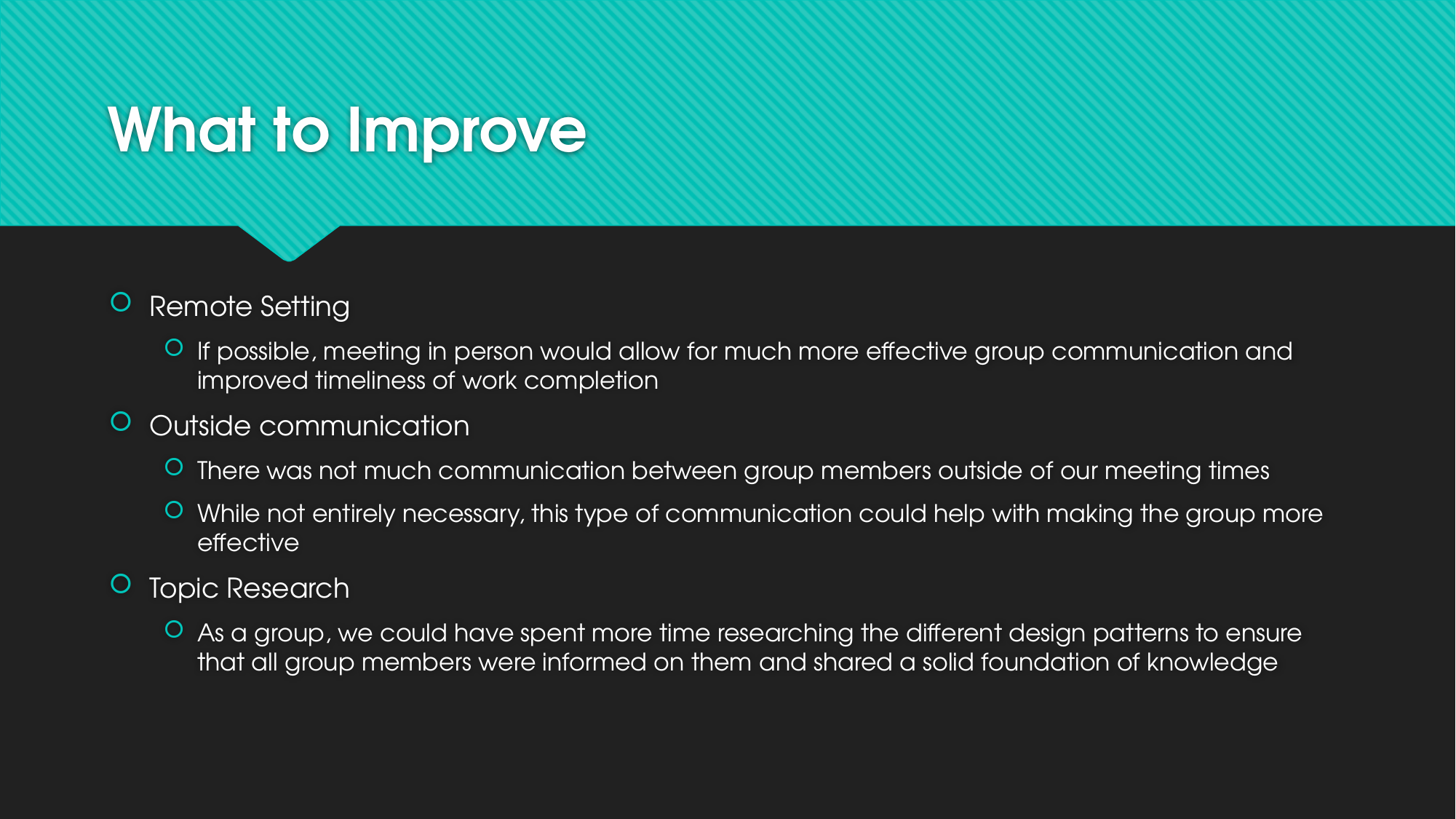

# What to Improve
Remote Setting
If possible, meeting in person would allow for much more effective group communication and improved timeliness of work completion
Outside communication
There was not much communication between group members outside of our meeting times
While not entirely necessary, this type of communication could help with making the group more effective
Topic Research
As a group, we could have spent more time researching the different design patterns to ensure that all group members were informed on them and shared a solid foundation of knowledge